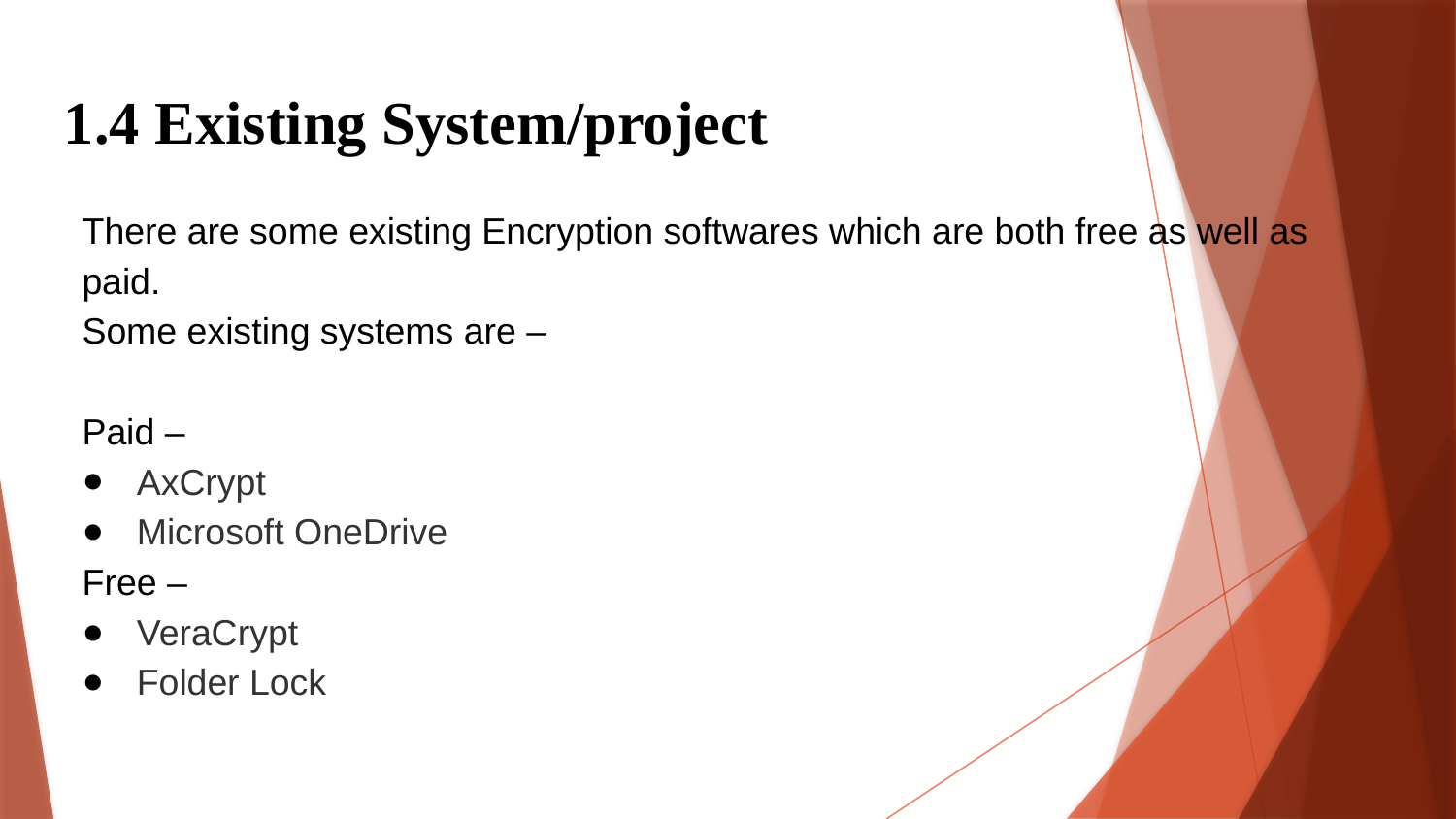

1.4 Existing System/project
There are some existing Encryption softwares which are both free as well as paid.
Some existing systems are –

Paid –
AxCrypt
Microsoft OneDrive
Free –
VeraCrypt
Folder Lock